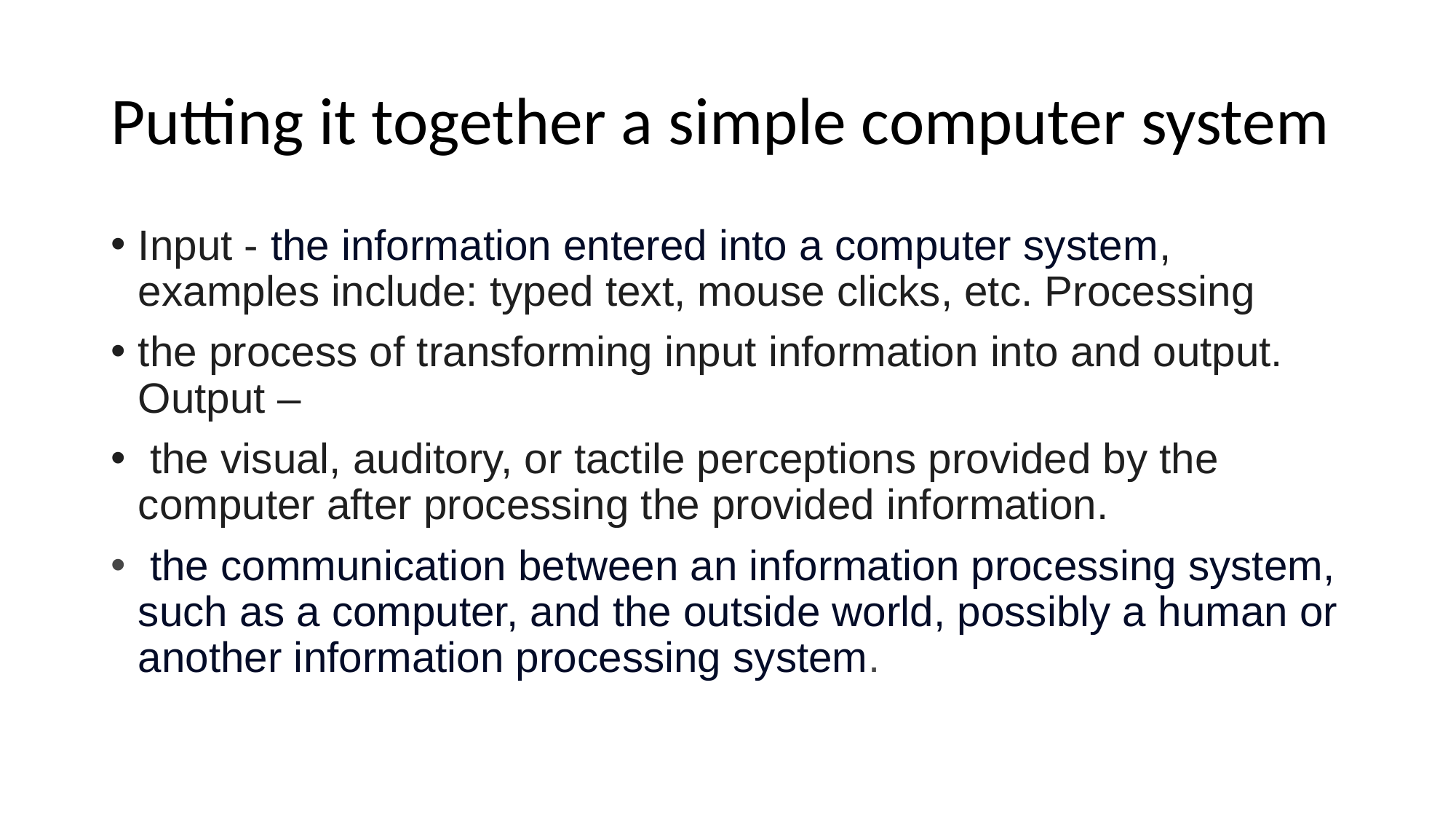

# Putting it together a simple computer system
Input - the information entered into a computer system, examples include: typed text, mouse clicks, etc. Processing
the process of transforming input information into and output. Output –
 the visual, auditory, or tactile perceptions provided by the computer after processing the provided information.
 the communication between an information processing system, such as a computer, and the outside world, possibly a human or another information processing system.